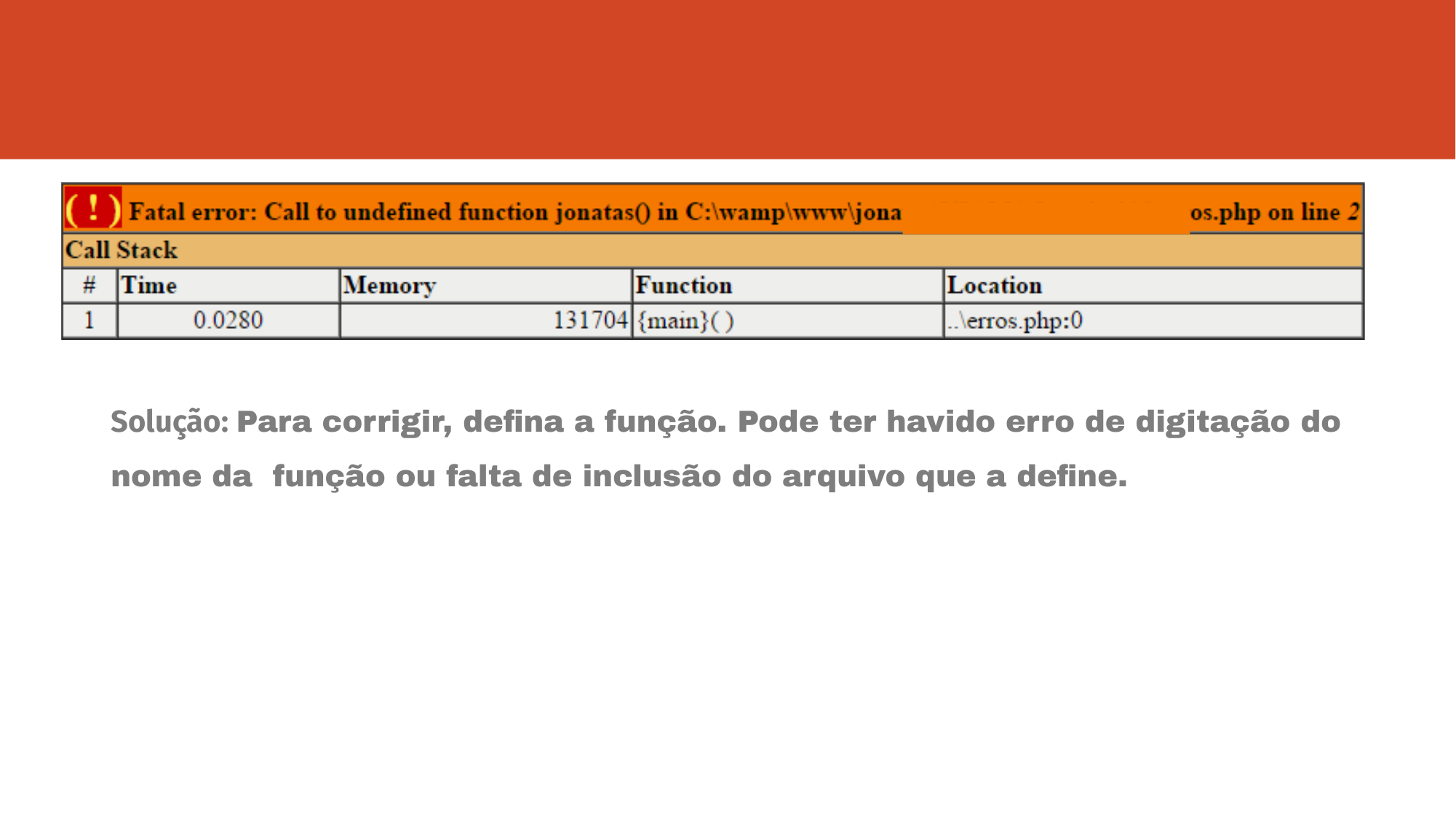

Solução: Para corrigir, defina a função. Pode ter havido erro de digitação do nome da  função ou falta de inclusão do arquivo que a define.